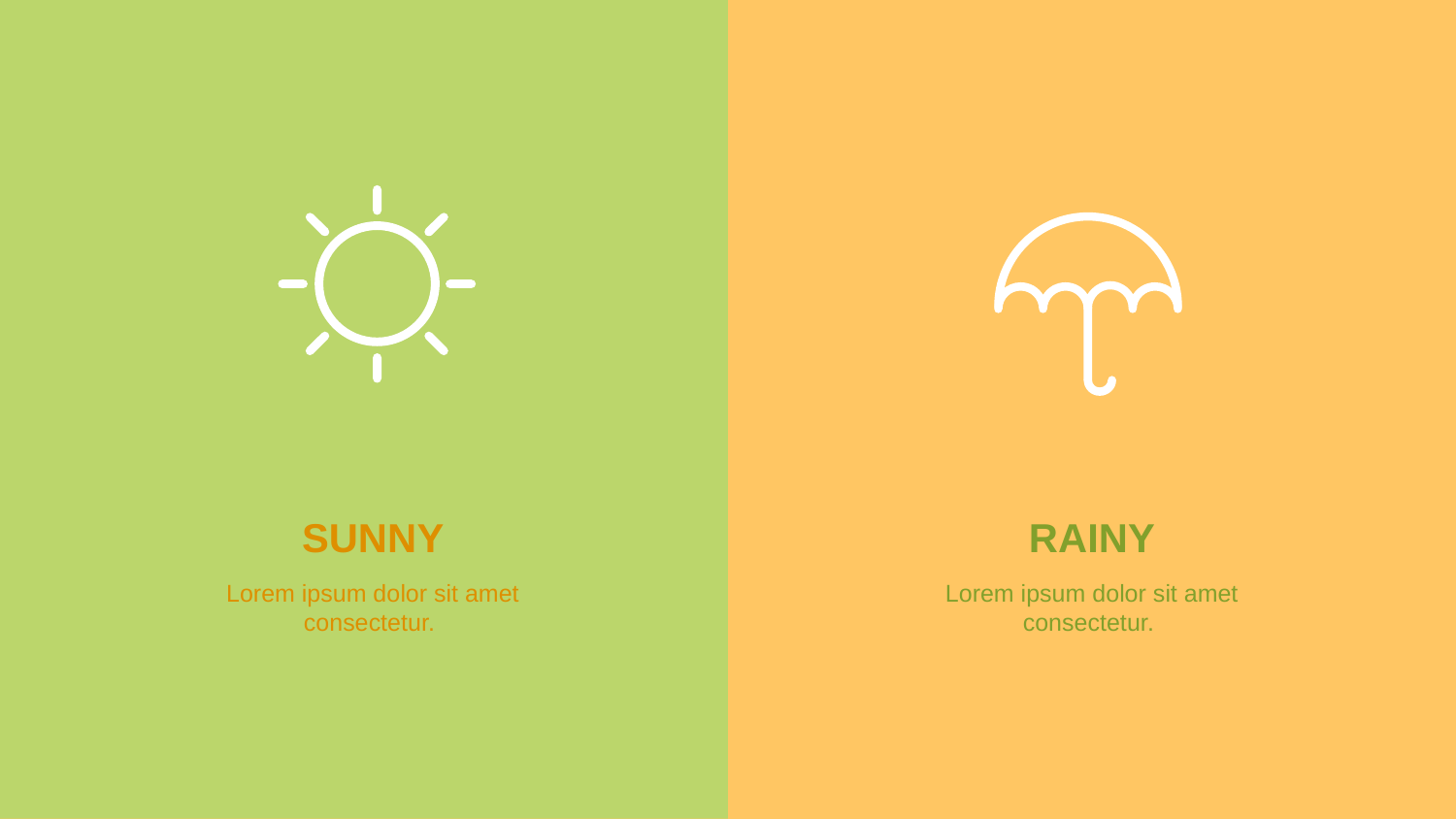

SUNNY
Lorem ipsum dolor sit amet consectetur.
RAINY
Lorem ipsum dolor sit amet consectetur.